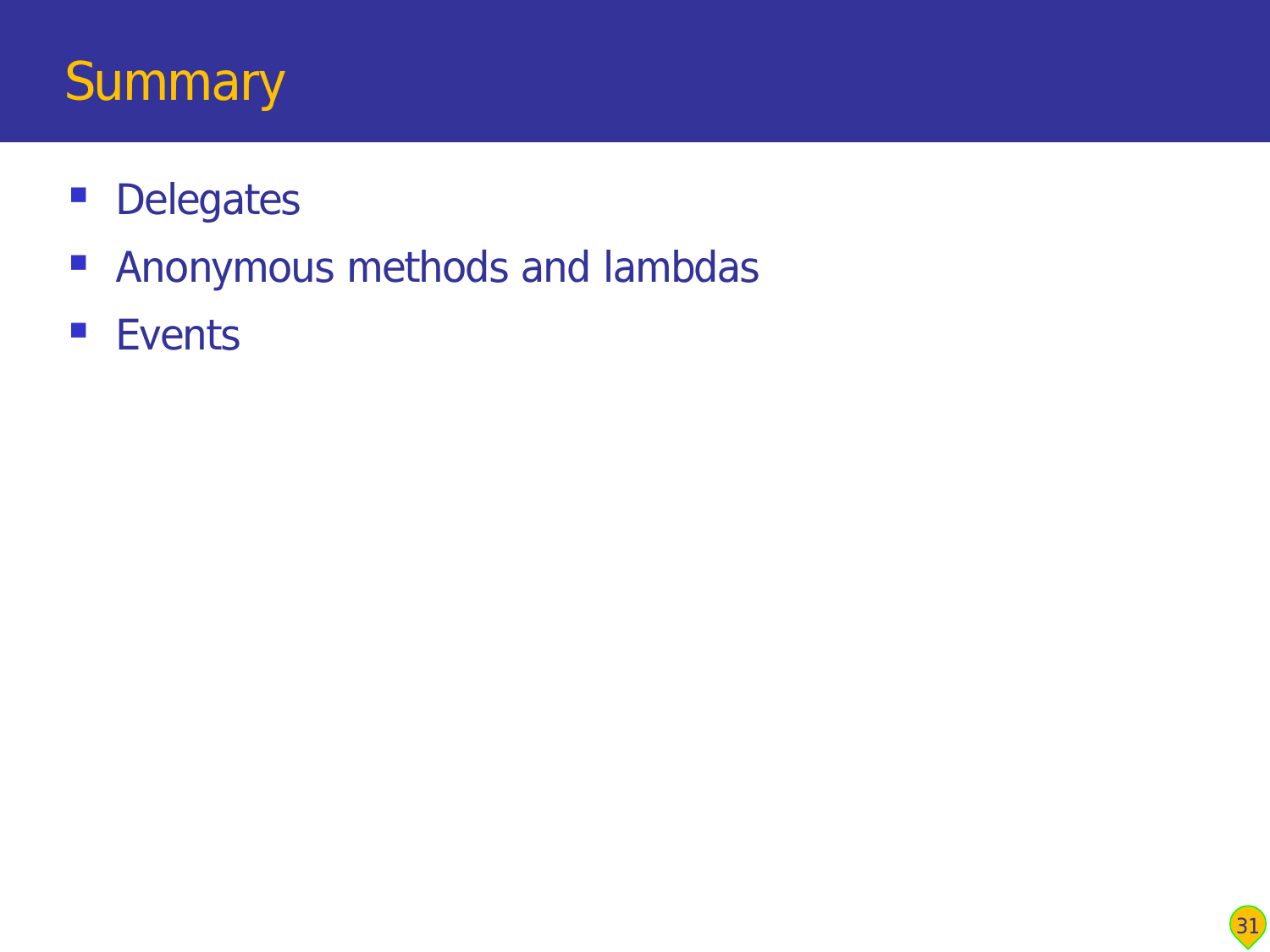

# Summary
Delegates
Anonymous methods and lambdas
Events
31